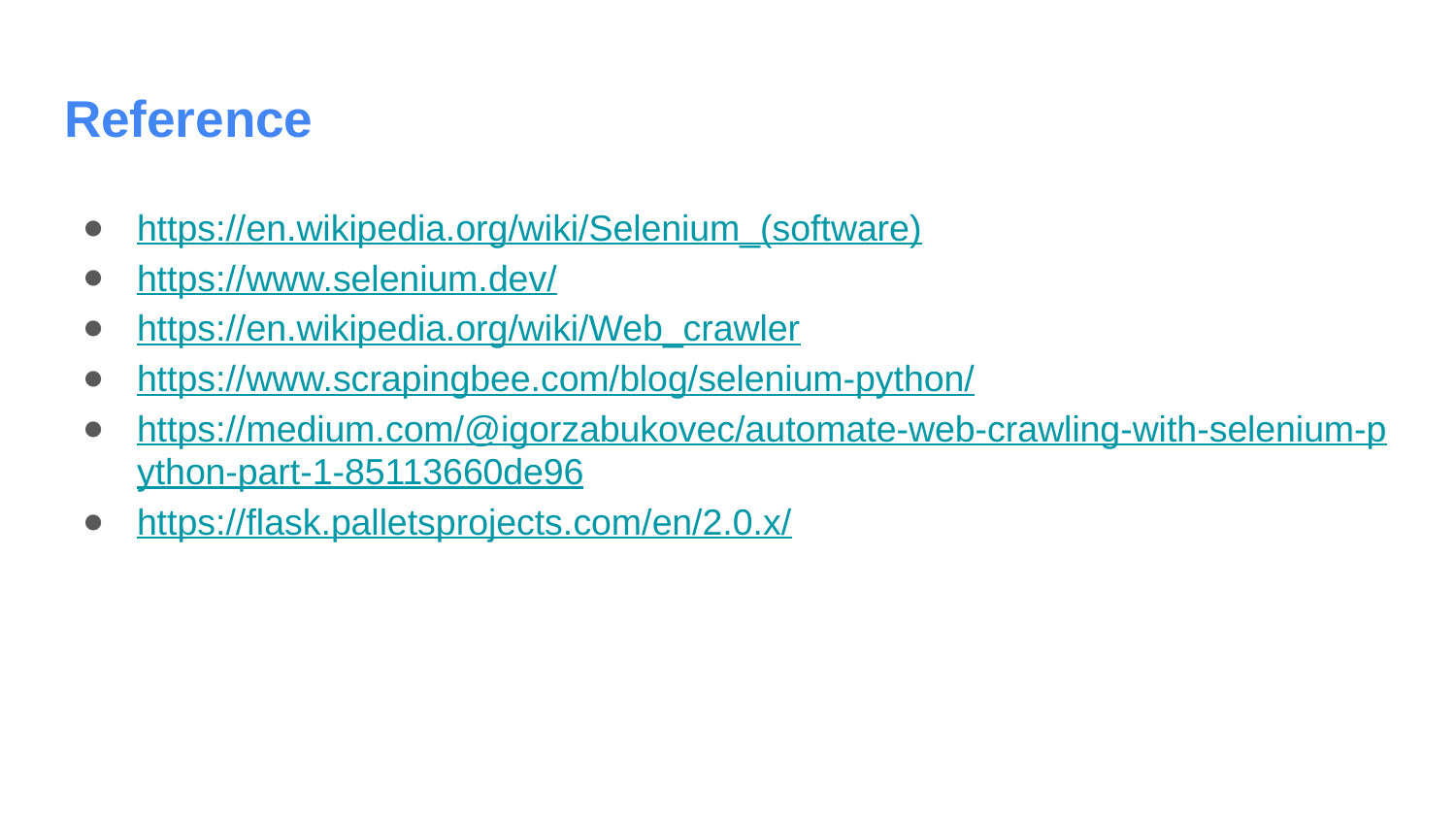

# Reference
https://en.wikipedia.org/wiki/Selenium_(software)
https://www.selenium.dev/
https://en.wikipedia.org/wiki/Web_crawler
https://www.scrapingbee.com/blog/selenium-python/
https://medium.com/@igorzabukovec/automate-web-crawling-with-selenium-python-part-1-85113660de96
https://flask.palletsprojects.com/en/2.0.x/